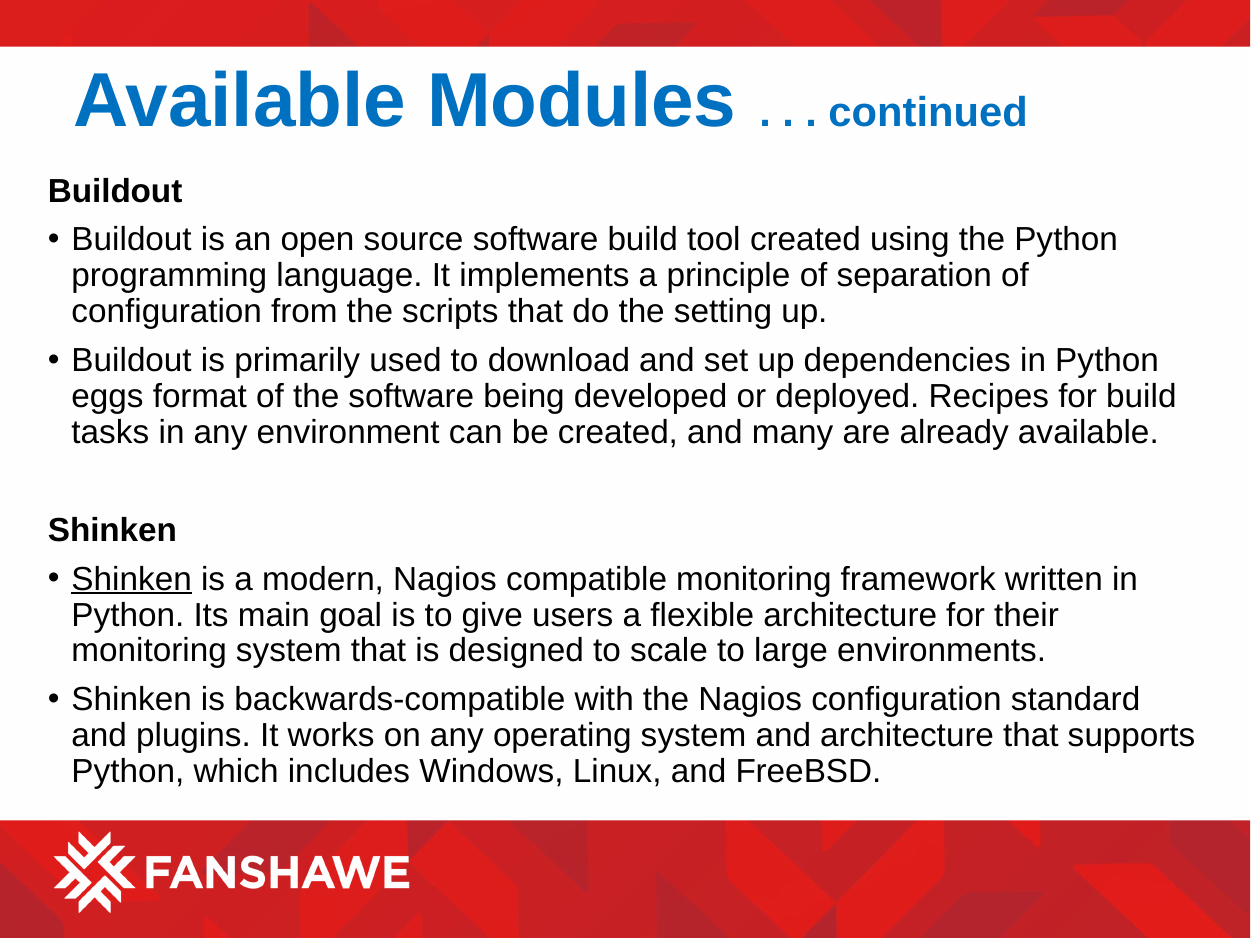

# Available Modules  . . . continued
Buildout
Buildout is an open source software build tool created using the Python programming language. It implements a principle of separation of configuration from the scripts that do the setting up.
Buildout is primarily used to download and set up dependencies in Python eggs format of the software being developed or deployed. Recipes for build tasks in any environment can be created, and many are already available.

Shinken
Shinken is a modern, Nagios compatible monitoring framework written in Python. Its main goal is to give users a flexible architecture for their monitoring system that is designed to scale to large environments.
Shinken is backwards-compatible with the Nagios configuration standard and plugins. It works on any operating system and architecture that supports Python, which includes Windows, Linux, and FreeBSD.